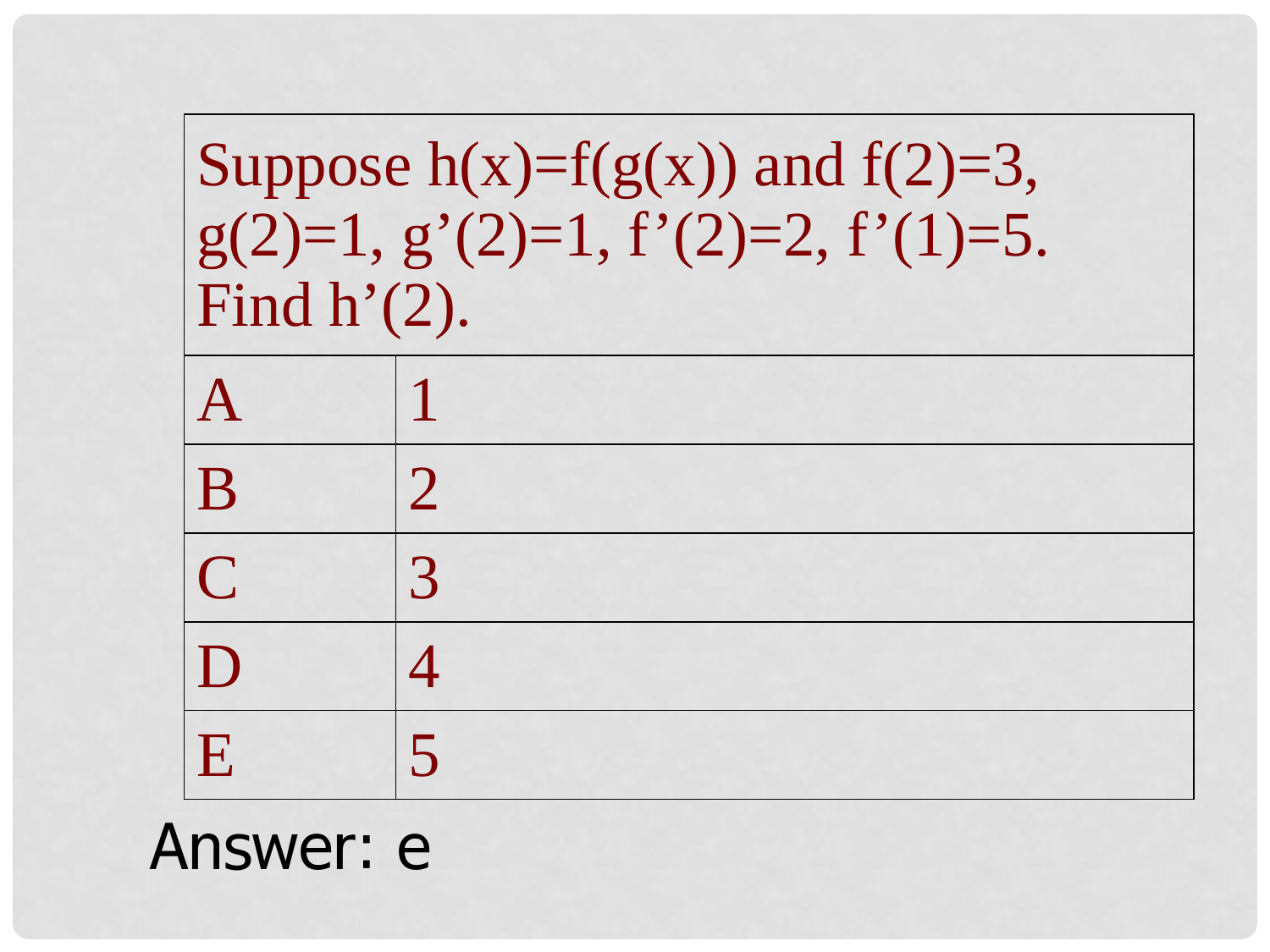

| Suppose h(x)=f(g(x)) and f(2)=3, g(2)=1, g’(2)=1, f’(2)=2, f’(1)=5. Find h’(2). |  |
| --- | --- |
| A | 1 |
| B | 2 |
| C | 3 |
| D | 4 |
| E | 5 |
Answer: e